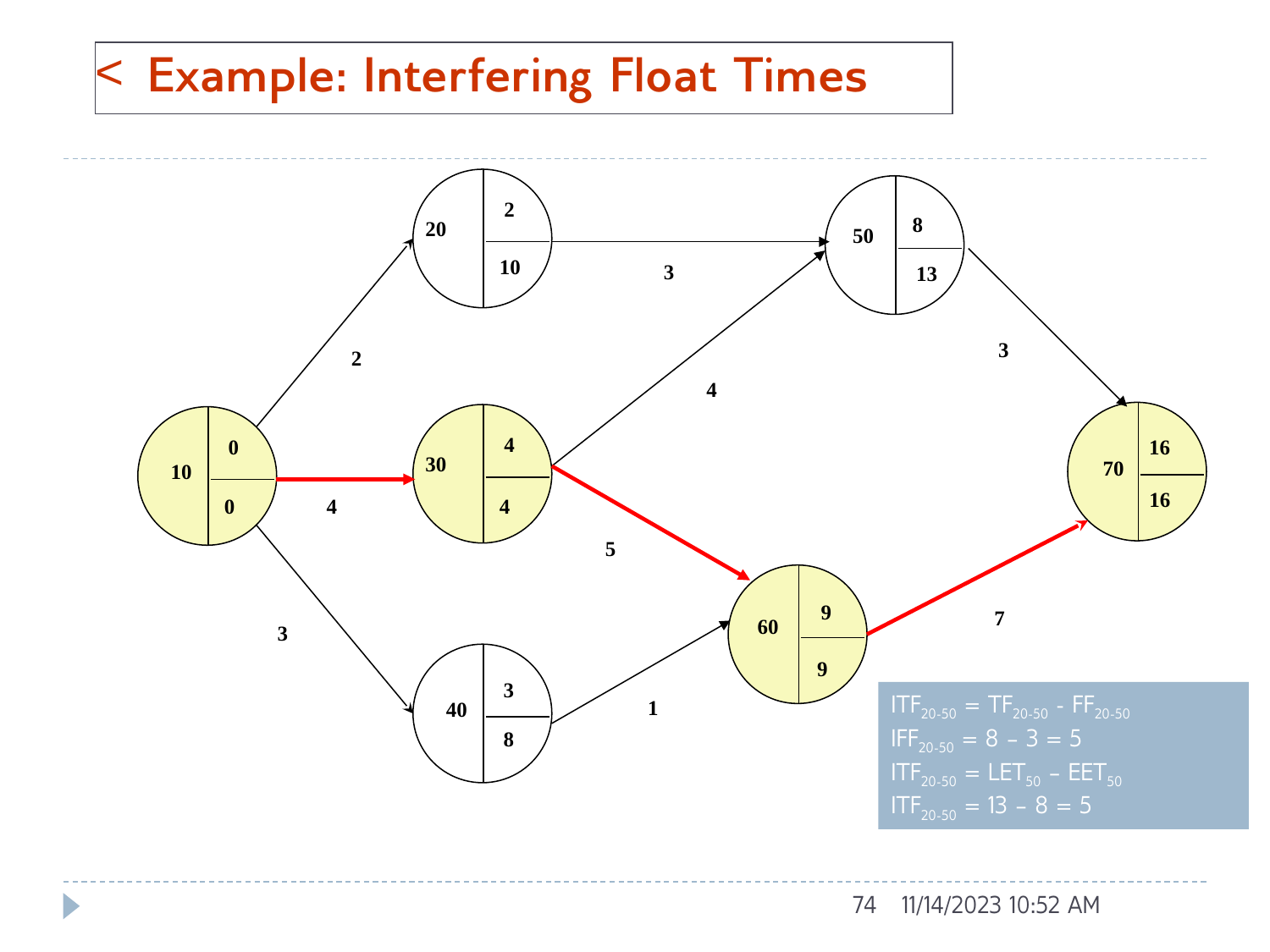

Example: Interfering Float Times
           2
20

50

70
           4
30
            10
0

60
            40
3
3
3
2
4
4
5
7
3
1
8
16
9
10
13
16
4
0
9
8
ITF20-50 = TF20-50 - FF20-50
IFF20-50 = 8 – 3 = 5
ITF20-50 = LET50 – EET50
ITF20-50 = 13 – 8 = 5
74
11/14/2023 10:52 AM